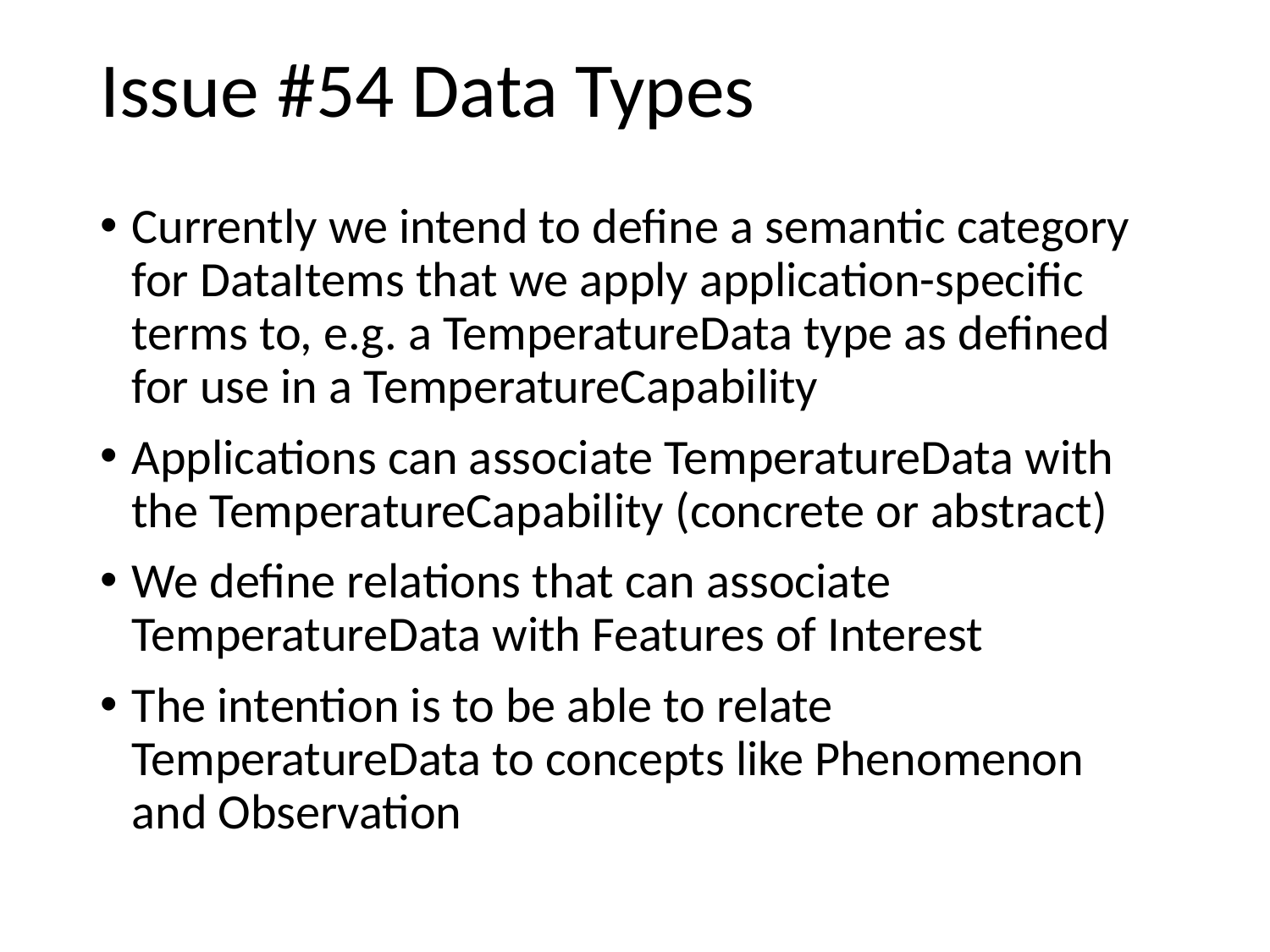

# Issue #54 Data Types
Currently we intend to define a semantic category for DataItems that we apply application-specific terms to, e.g. a TemperatureData type as defined for use in a TemperatureCapability
Applications can associate TemperatureData with the TemperatureCapability (concrete or abstract)
We define relations that can associate TemperatureData with Features of Interest
The intention is to be able to relate TemperatureData to concepts like Phenomenon and Observation